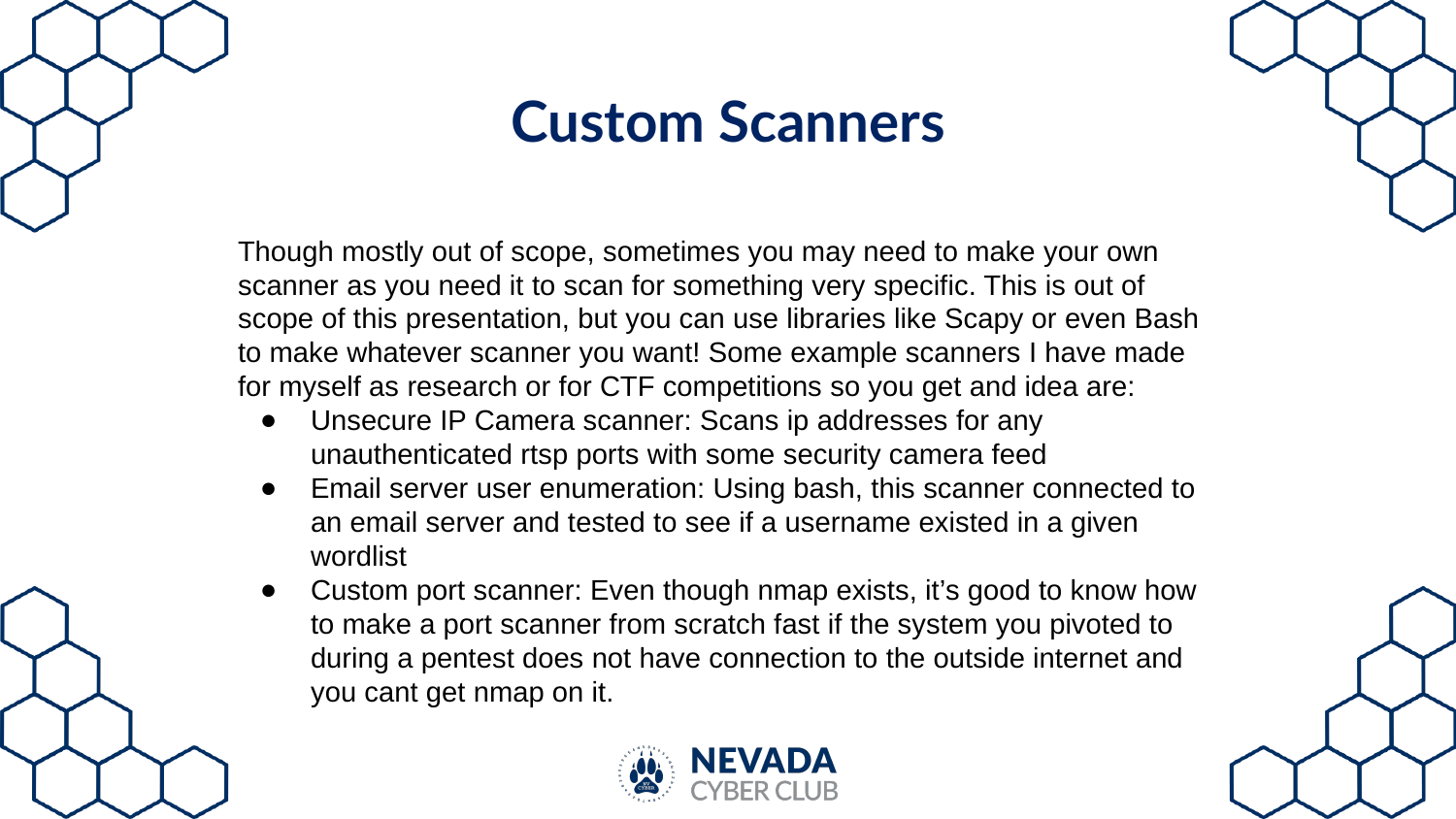

# Custom Scanners
Though mostly out of scope, sometimes you may need to make your own scanner as you need it to scan for something very specific. This is out of scope of this presentation, but you can use libraries like Scapy or even Bash to make whatever scanner you want! Some example scanners I have made for myself as research or for CTF competitions so you get and idea are:
Unsecure IP Camera scanner: Scans ip addresses for any unauthenticated rtsp ports with some security camera feed
Email server user enumeration: Using bash, this scanner connected to an email server and tested to see if a username existed in a given wordlist
Custom port scanner: Even though nmap exists, it’s good to know how to make a port scanner from scratch fast if the system you pivoted to during a pentest does not have connection to the outside internet and you cant get nmap on it.